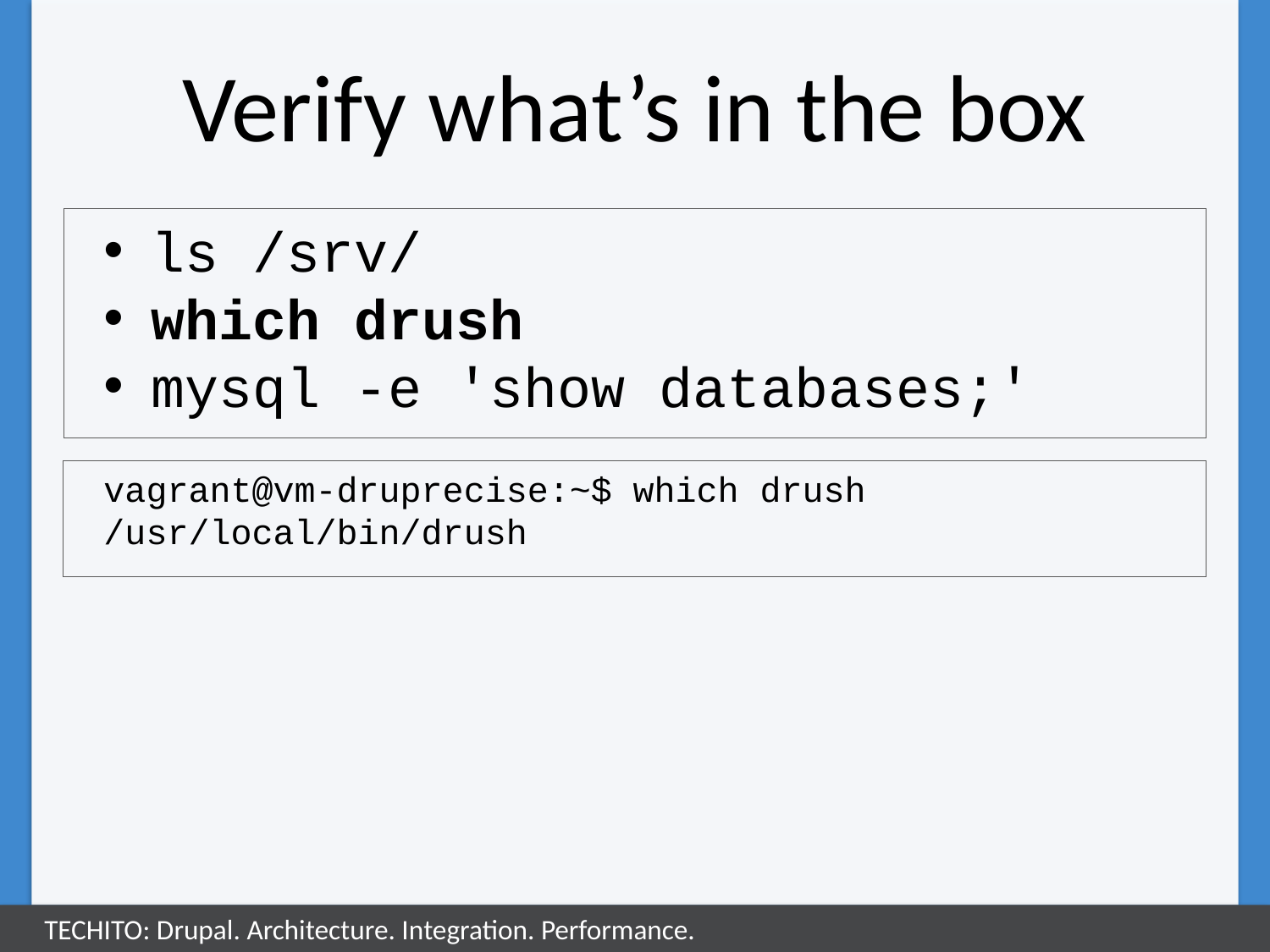

# Verify what’s in the box
ls /srv/
which drush
mysql -e 'show databases;'
vagrant@vm-druprecise:~$ which drush
/usr/local/bin/drush